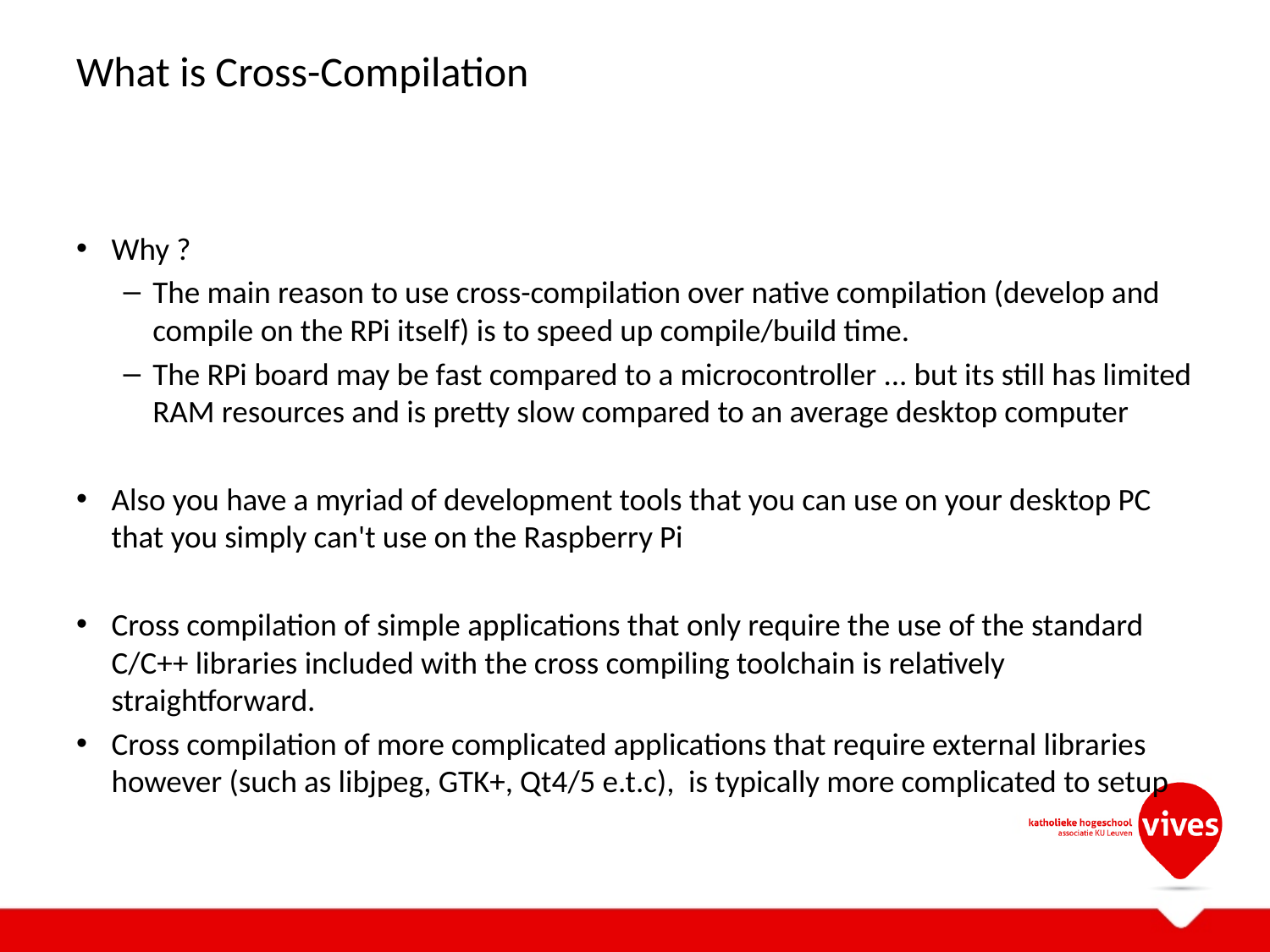

# What is Cross-Compilation
Why ?
The main reason to use cross-compilation over native compilation (develop and compile on the RPi itself) is to speed up compile/build time.
The RPi board may be fast compared to a microcontroller ... but its still has limited RAM resources and is pretty slow compared to an average desktop computer

Also you have a myriad of development tools that you can use on your desktop PC that you simply can't use on the Raspberry Pi

Cross compilation of simple applications that only require the use of the standard C/C++ libraries included with the cross compiling toolchain is relatively straightforward.
Cross compilation of more complicated applications that require external libraries however (such as libjpeg, GTK+, Qt4/5 e.t.c),  is typically more complicated to setup